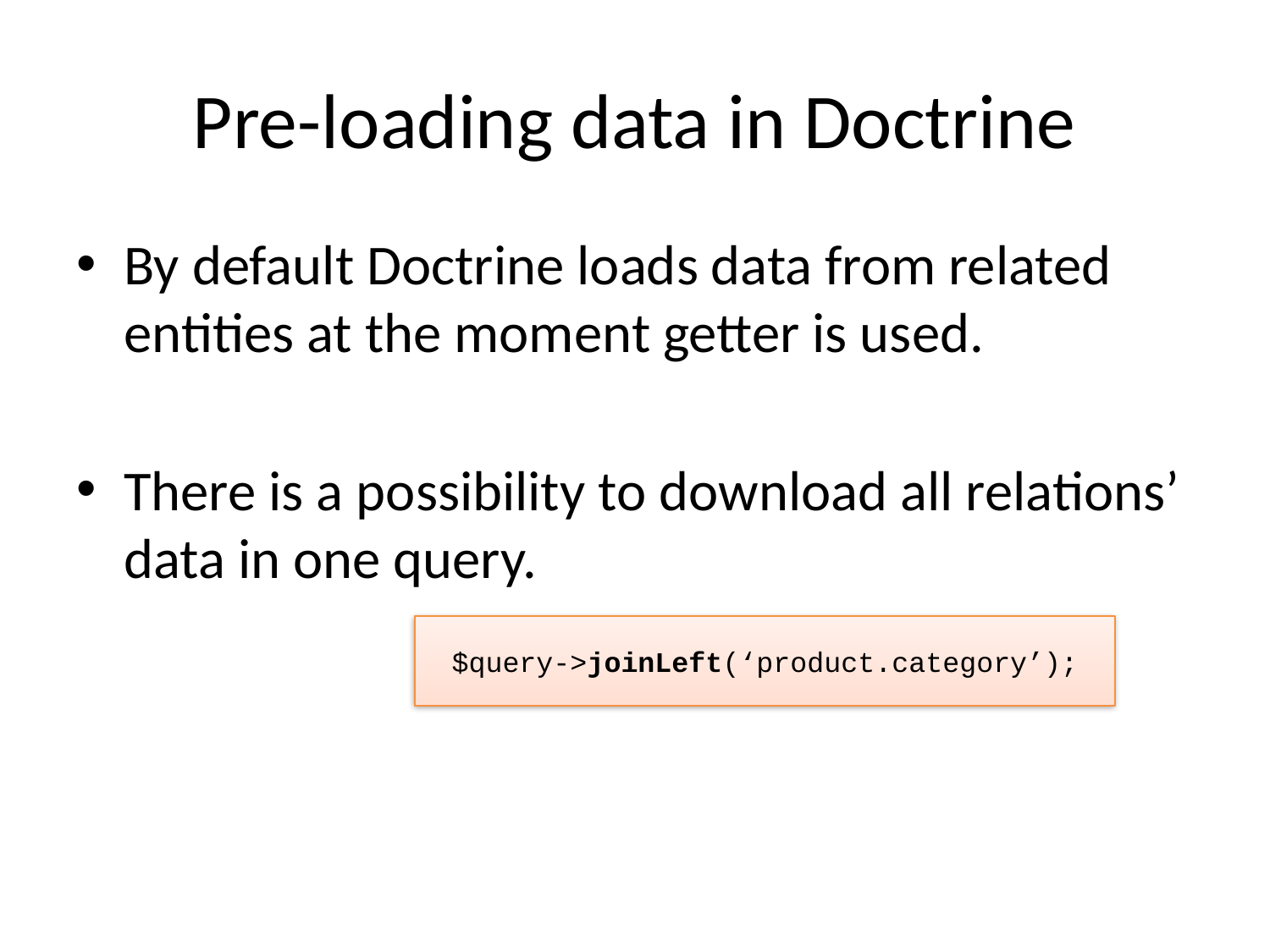

# Pre-loading data in Doctrine
By default Doctrine loads data from related entities at the moment getter is used.

There is a possibility to download all relations’ data in one query.

$query->joinLeft(‘product.category’);